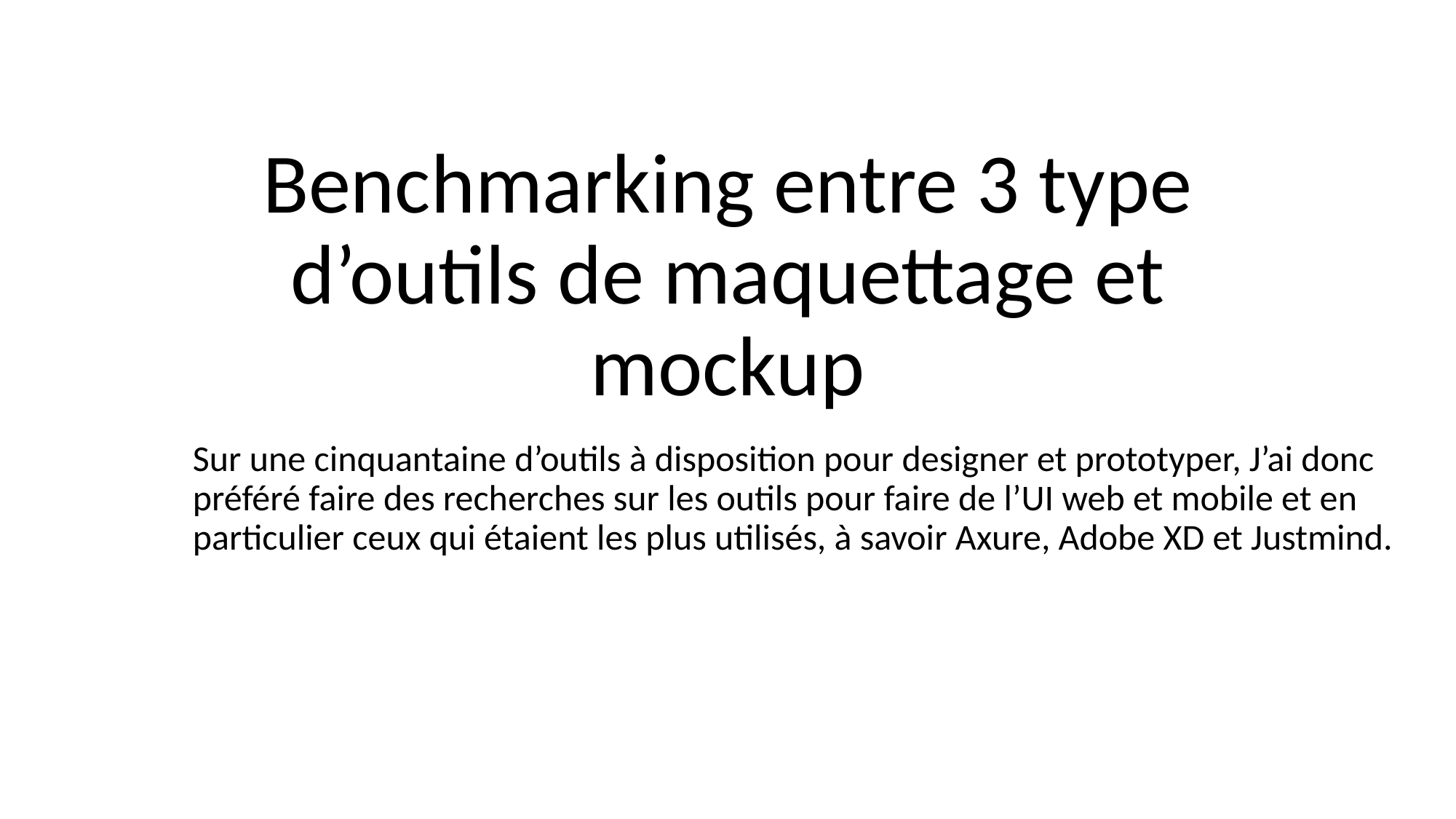

# Benchmarking entre 3 type d’outils de maquettage et mockup
Sur une cinquantaine d’outils à disposition pour designer et prototyper, J’ai donc préféré faire des recherches sur les outils pour faire de l’UI web et mobile et en particulier ceux qui étaient les plus utilisés, à savoir Axure, Adobe XD et Justmind.